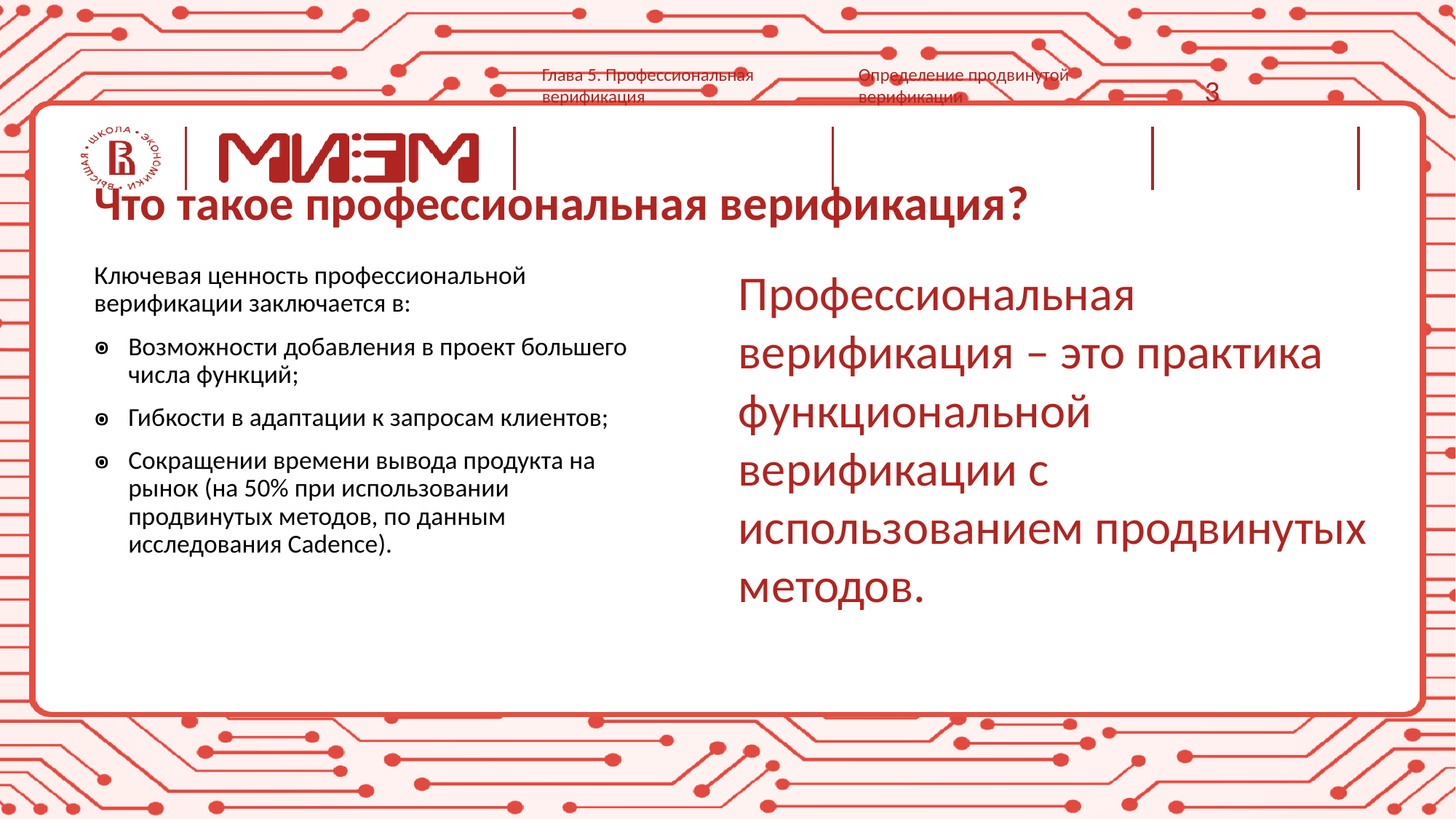

Глава 5. Профессиональная верификация
Определение продвинутой верификации
3
# Что такое профессиональная верификация?
Профессиональная верификация – это практика функциональной верификации с использованием продвинутых методов.
Ключевая ценность профессиональной верификации заключается в:
Возможности добавления в проект большего числа функций;
Гибкости в адаптации к запросам клиентов;
Сокращении времени вывода продукта на рынок (на 50% при использовании продвинутых методов, по данным исследования Cadence).